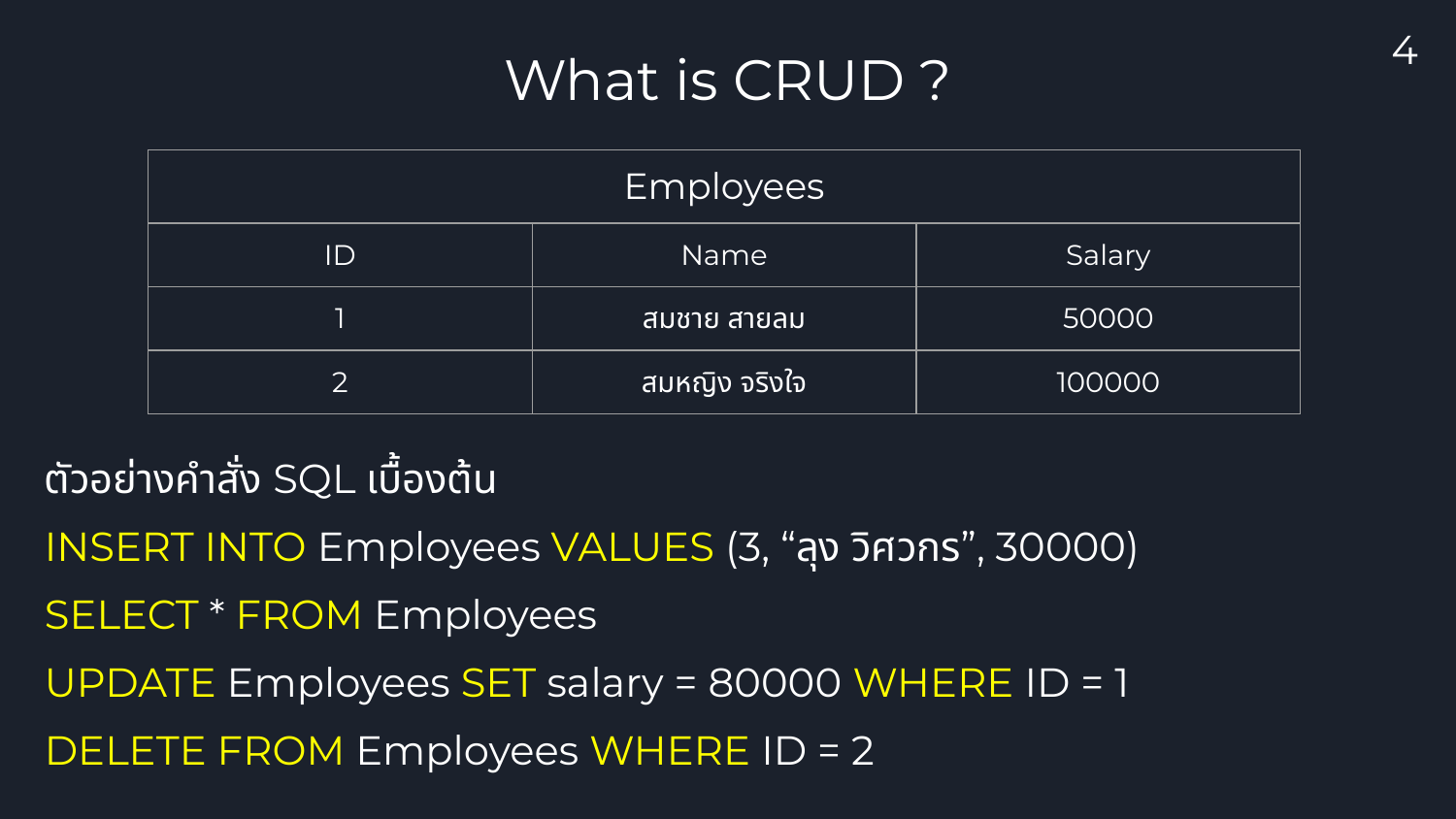

4
# What is CRUD ?
| Employees |  |  |
| --- | --- | --- |
| ID | Name | Salary |
| 1 | สมชาย สายลม | 50000 |
| 2 | สมหญิง จริงใจ | 100000 |
ตัวอย่างคำสั่ง SQL เบื้องต้น
INSERT INTO Employees VALUES (3, “ลุง วิศวกร”, 30000)
SELECT * FROM Employees
UPDATE Employees SET salary = 80000 WHERE ID = 1
DELETE FROM Employees WHERE ID = 2